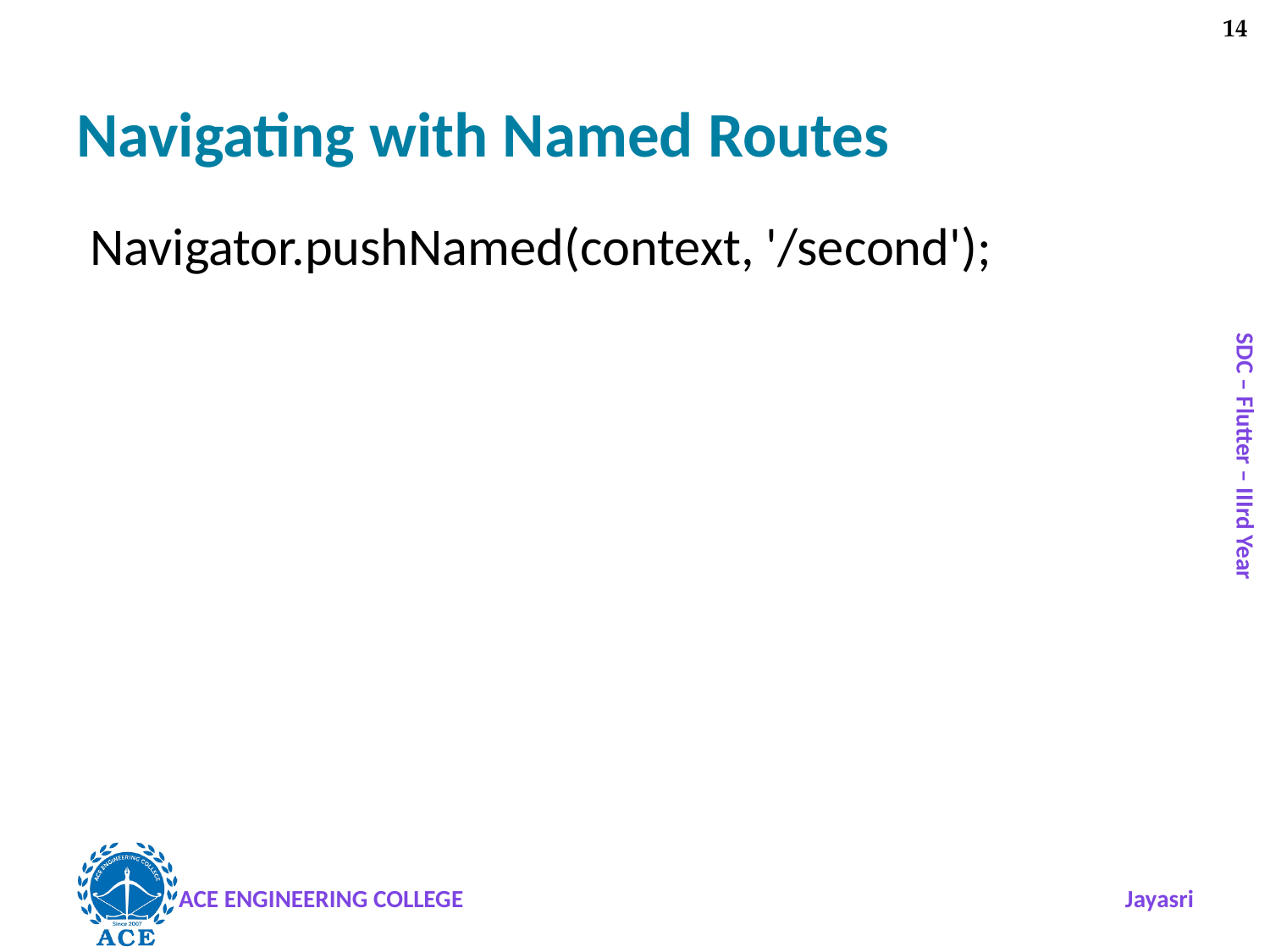

# Navigating with Named Routes
Navigator.pushNamed(context, '/second');